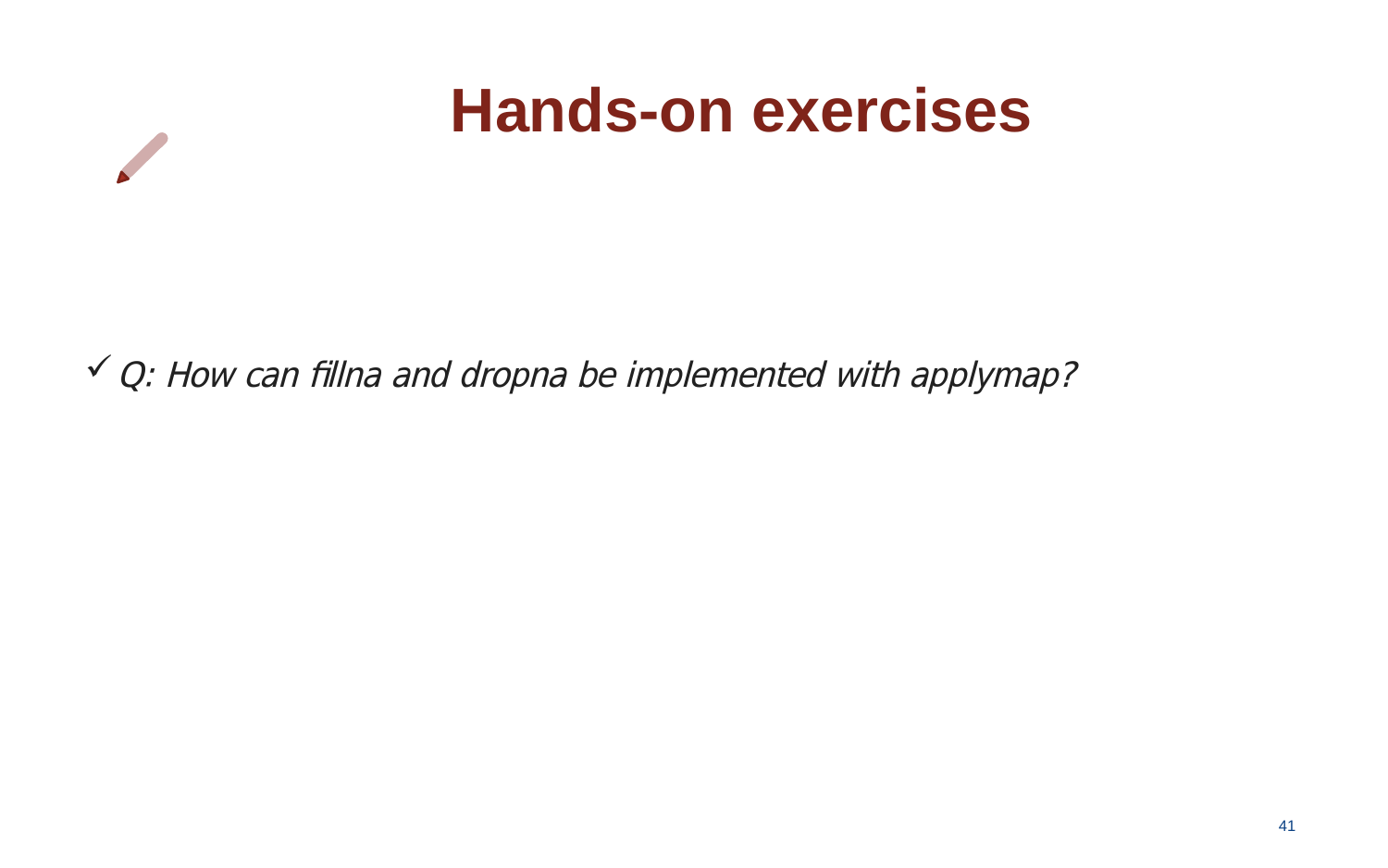

# Hands-on exercises

Q: How can fillna and dropna be implemented with applymap?
41